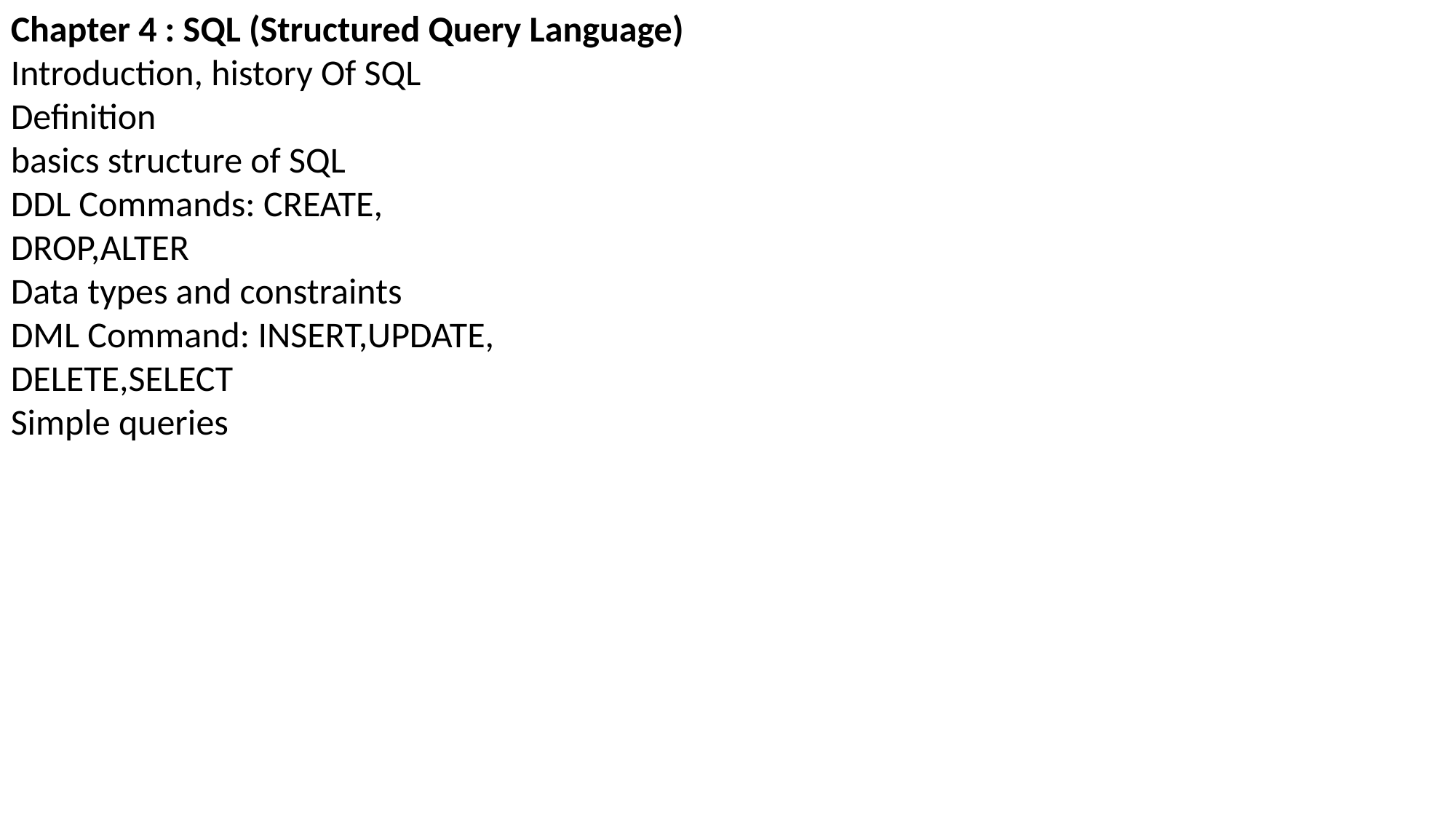

Chapter 4 : SQL (Structured Query Language)
Introduction, history Of SQL
Definition
basics structure of SQL
DDL Commands: CREATE,
DROP,ALTER
Data types and constraints
DML Command: INSERT,UPDATE,
DELETE,SELECT
Simple queries